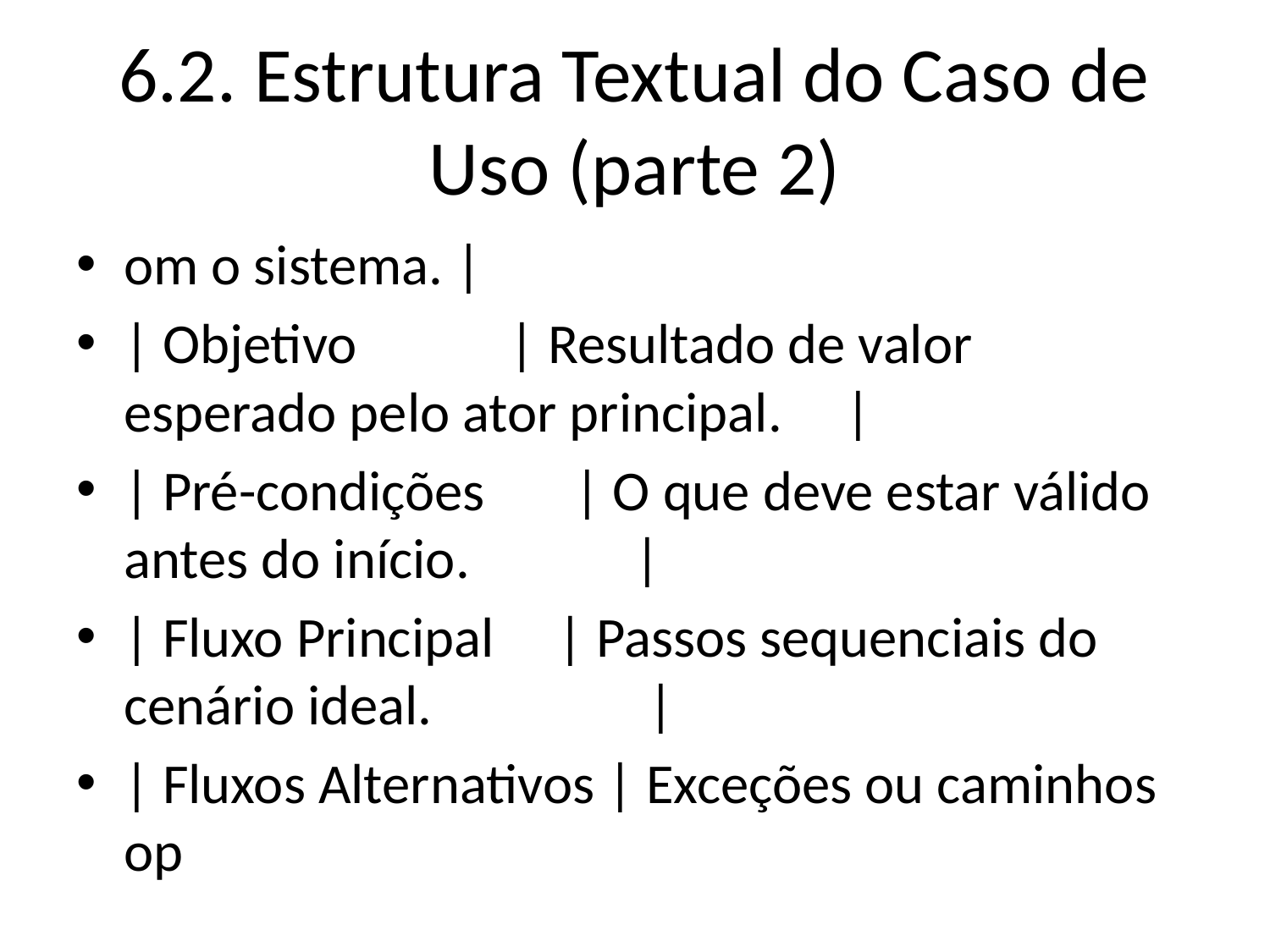

# 6.2. Estrutura Textual do Caso de Uso (parte 2)
om o sistema. |
| Objetivo            | Resultado de valor esperado pelo ator principal.     |
| Pré-condições       | O que deve estar válido antes do início.             |
| Fluxo Principal     | Passos sequenciais do cenário ideal.                 |
| Fluxos Alternativos | Exceções ou caminhos op